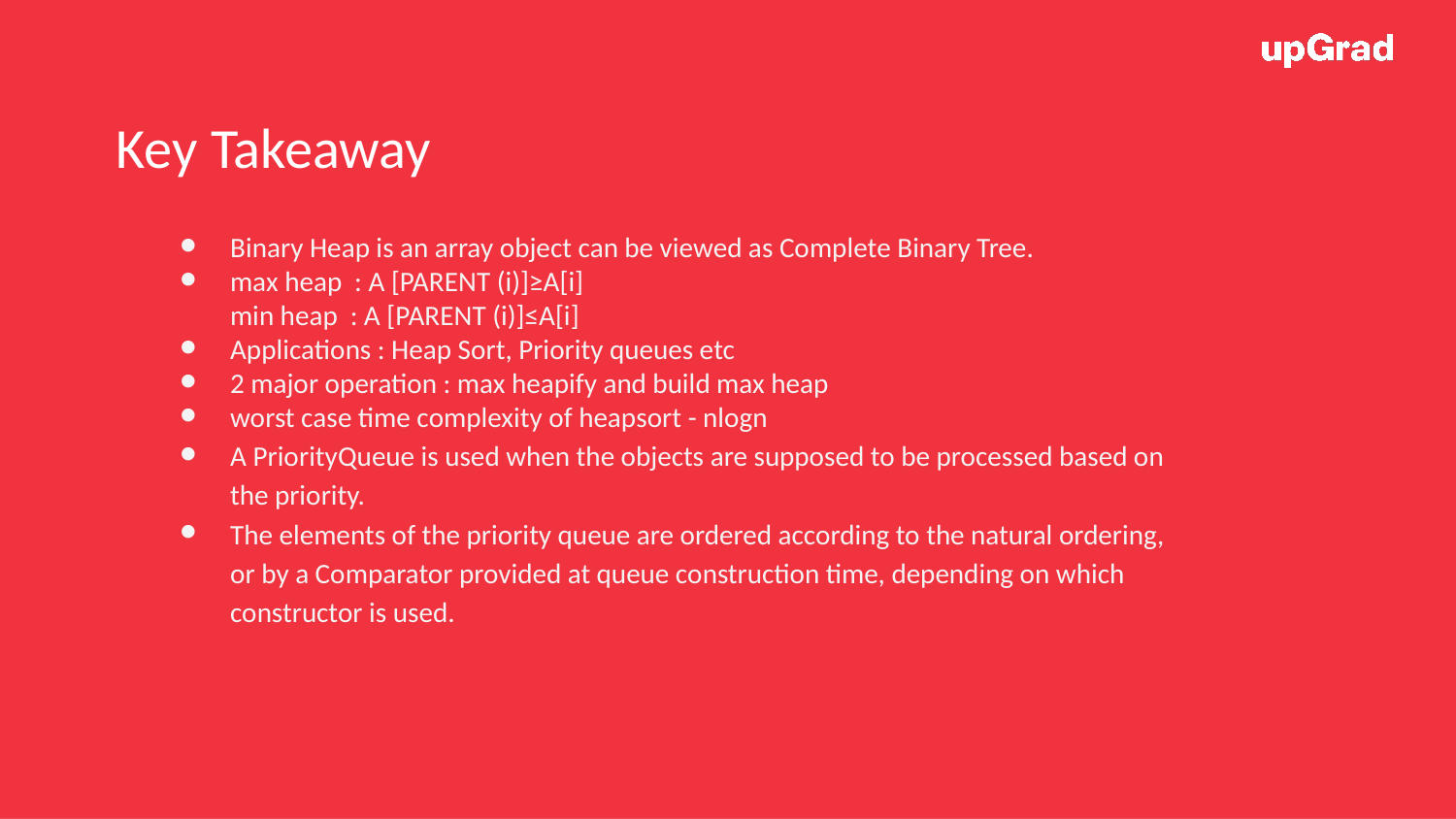

Key Takeaway
Binary Heap is an array object can be viewed as Complete Binary Tree.
max heap  : A [PARENT (i)]≥A[i]
min heap  : A [PARENT (i)]≤A[i]
Applications : Heap Sort, Priority queues etc
2 major operation : max heapify and build max heap
worst case time complexity of heapsort - nlogn
A PriorityQueue is used when the objects are supposed to be processed based on the priority.
The elements of the priority queue are ordered according to the natural ordering, or by a Comparator provided at queue construction time, depending on which constructor is used.